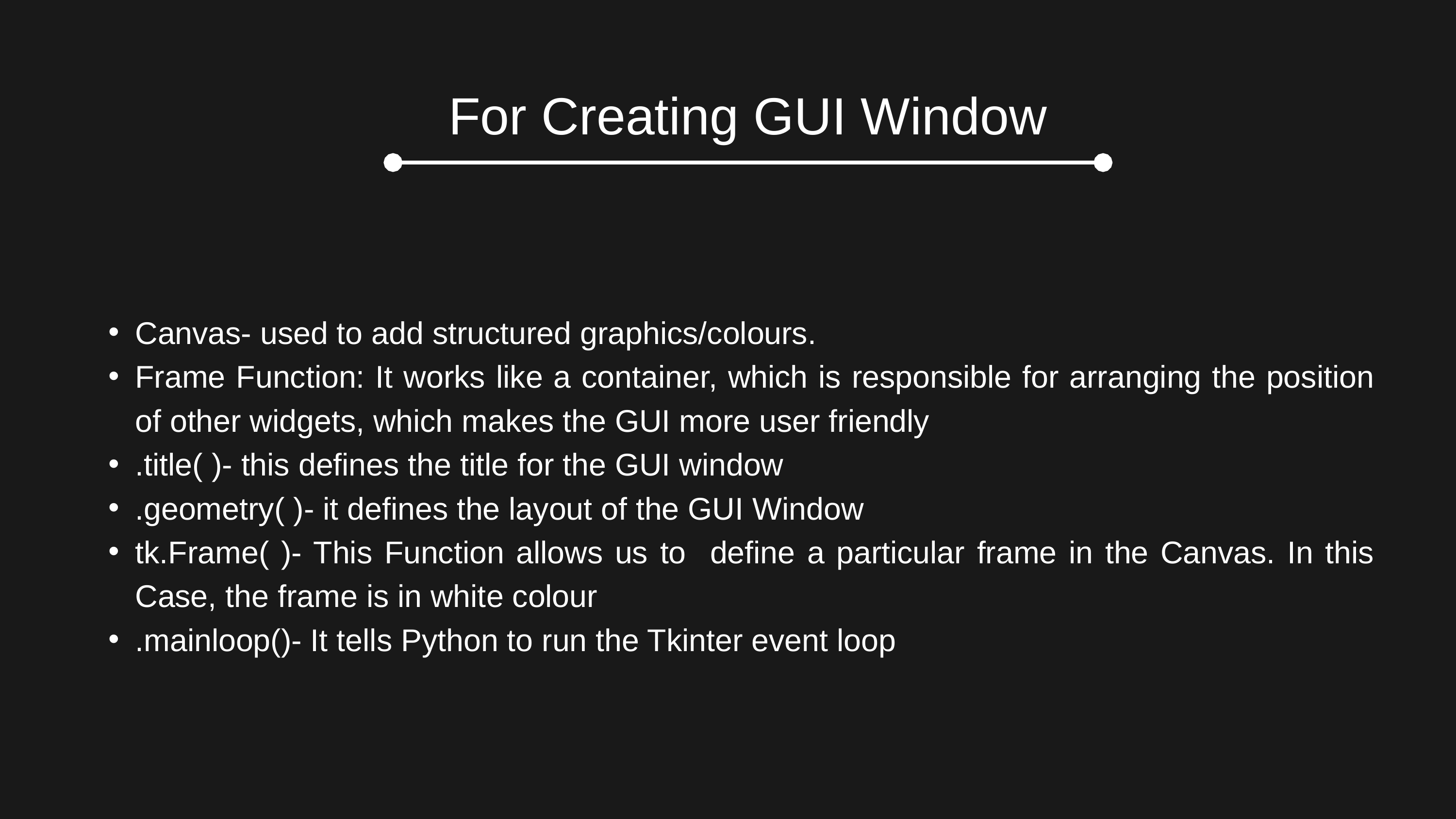

For Creating GUI Window

Canvas- used to add structured graphics/colours.
Frame Function: It works like a container, which is responsible for arranging the position of other widgets, which makes the GUI more user friendly
.title( )- this defines the title for the GUI window
.geometry( )- it defines the layout of the GUI Window
tk.Frame( )- This Function allows us to  define a particular frame in the Canvas. In this Case, the frame is in white colour
.mainloop()- It tells Python to run the Tkinter event loop